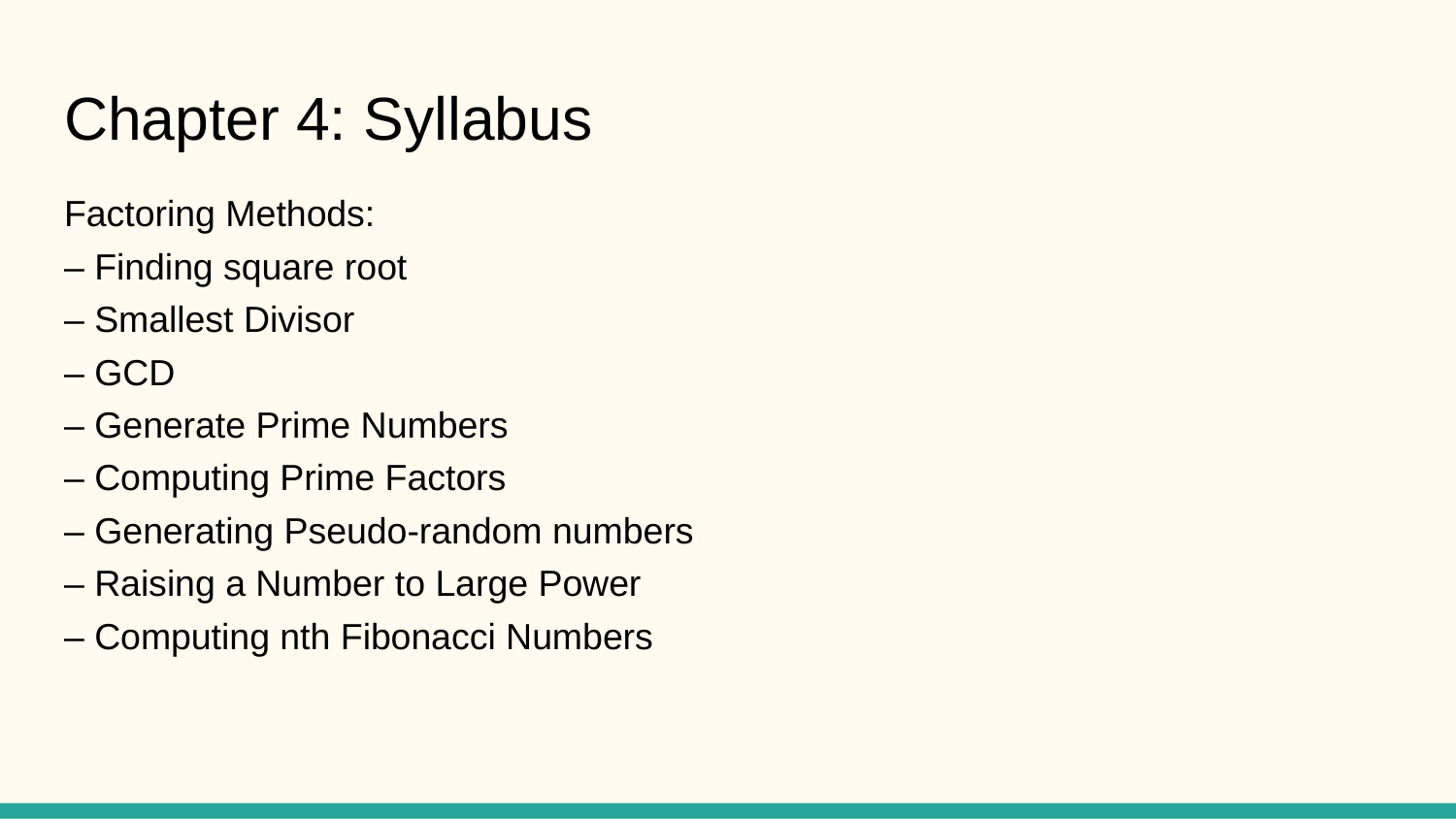

# Chapter 4: Syllabus
Factoring Methods:
– Finding square root
– Smallest Divisor
– GCD
– Generate Prime Numbers
– Computing Prime Factors
– Generating Pseudo-random numbers
– Raising a Number to Large Power
– Computing nth Fibonacci Numbers